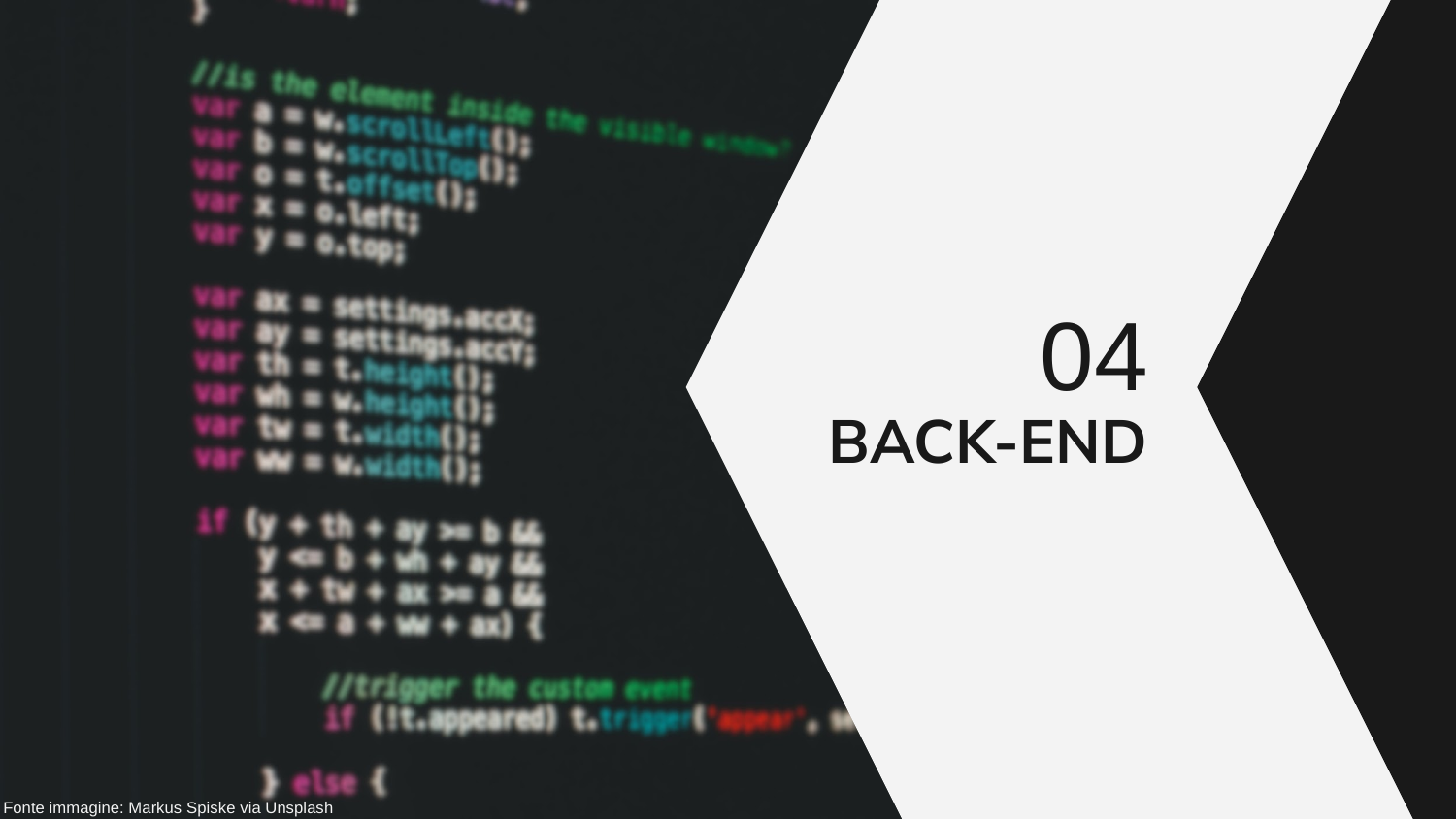

04
# BACK-END
Fonte immagine: Markus Spiske via Unsplash